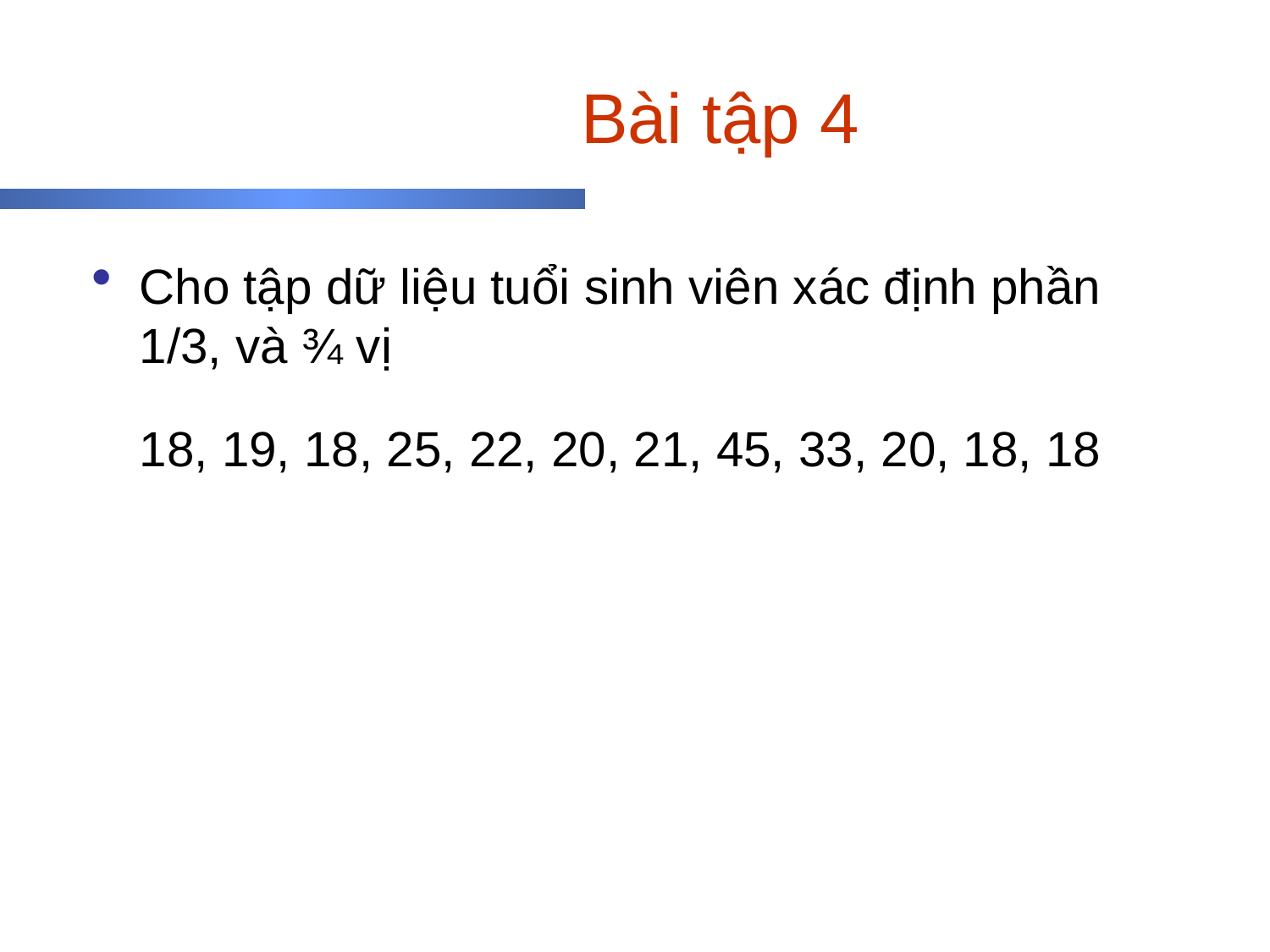

# Bài tập 4
Cho tập dữ liệu tuổi sinh viên xác định phần 1/3, và ¾ vị
	18, 19, 18, 25, 22, 20, 21, 45, 33, 20, 18, 18